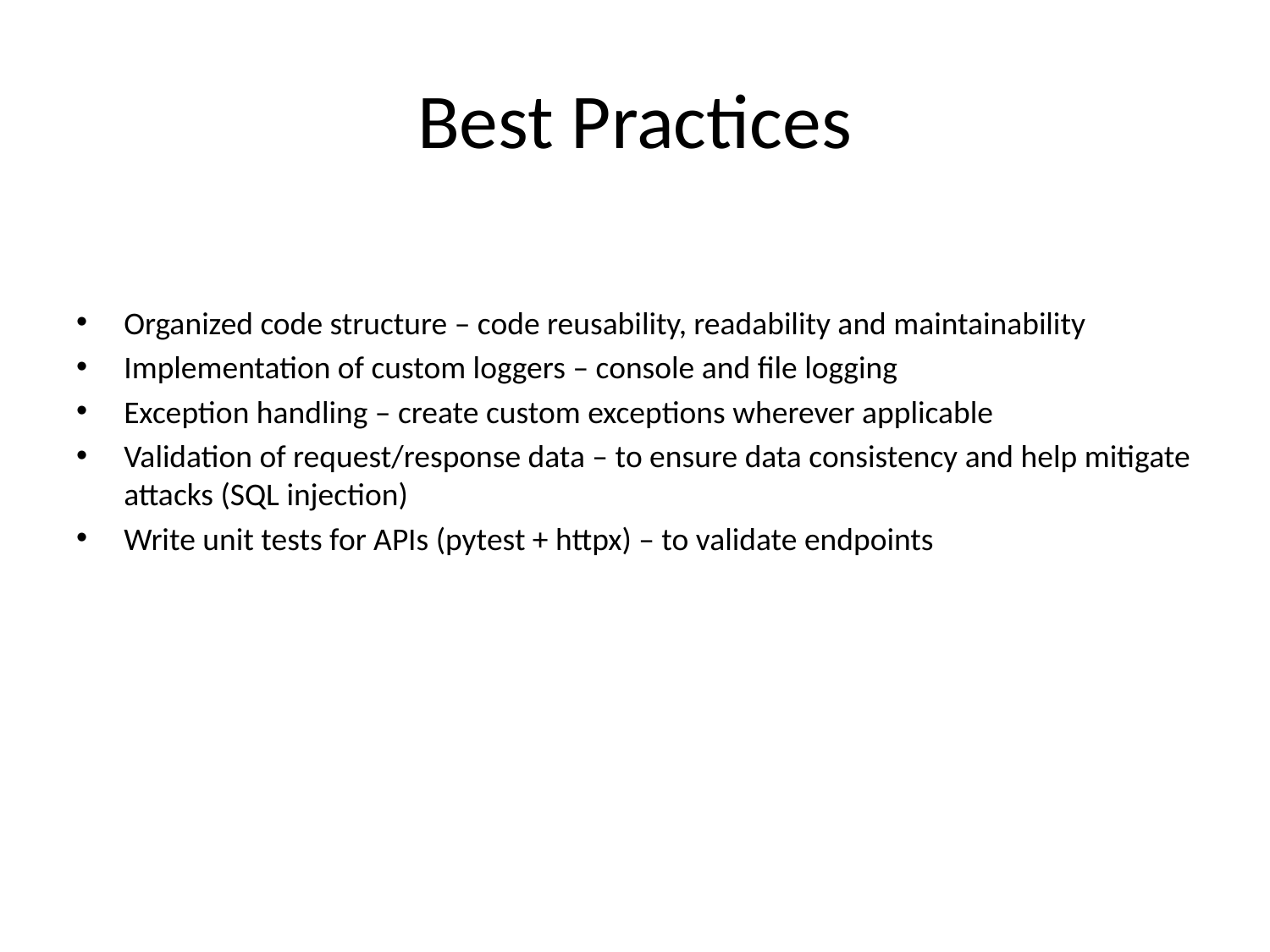

# Best Practices

Organized code structure – code reusability, readability and maintainability
Implementation of custom loggers – console and file logging
Exception handling – create custom exceptions wherever applicable
Validation of request/response data – to ensure data consistency and help mitigate attacks (SQL injection)
Write unit tests for APIs (pytest + httpx) – to validate endpoints